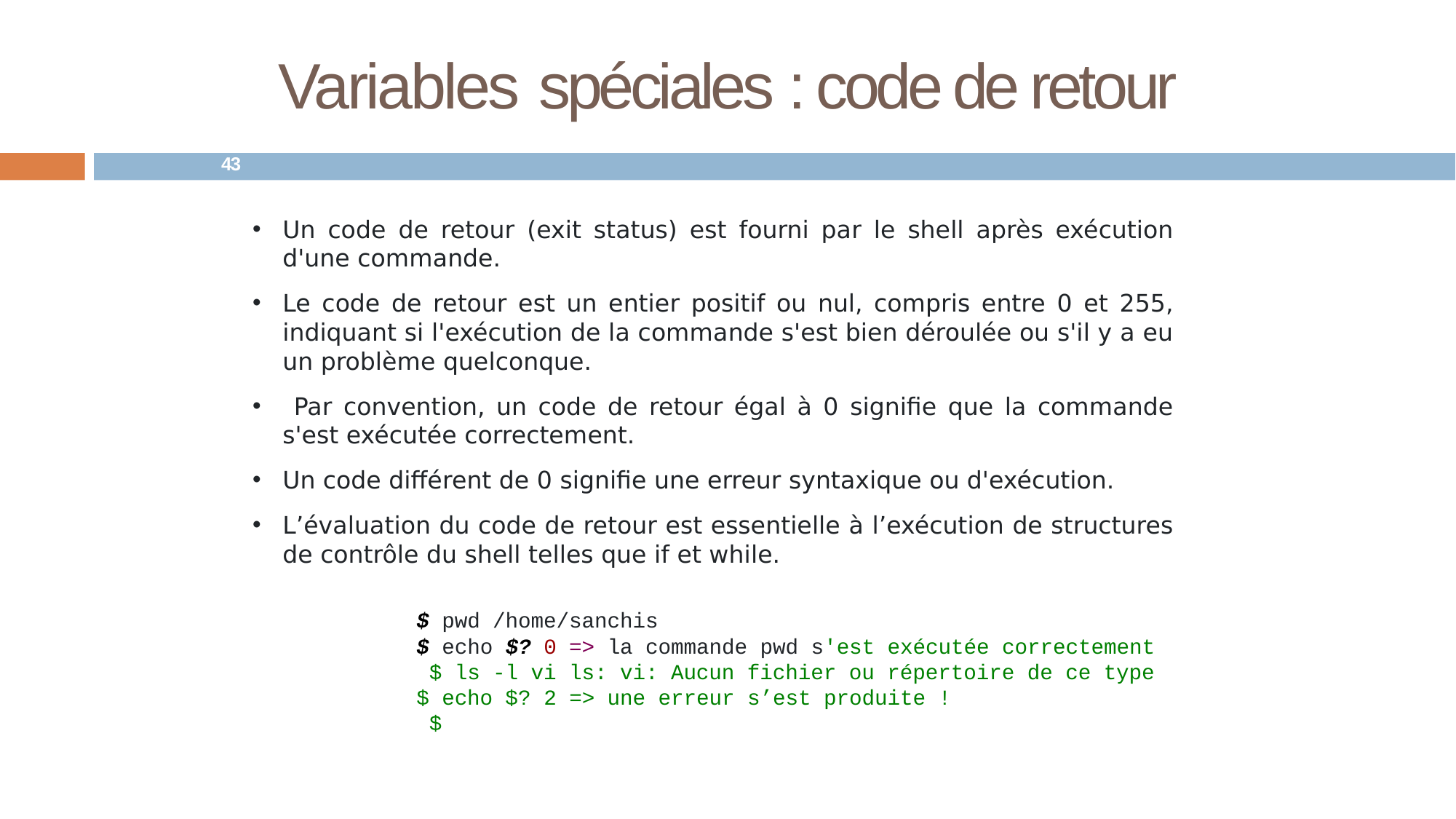

# Variables spéciales : code de retour
43
Un code de retour (exit status) est fourni par le shell après exécution d'une commande.
Le code de retour est un entier positif ou nul, compris entre 0 et 255, indiquant si l'exécution de la commande s'est bien déroulée ou s'il y a eu un problème quelconque.
 Par convention, un code de retour égal à 0 signifie que la commande s'est exécutée correctement.
Un code différent de 0 signifie une erreur syntaxique ou d'exécution.
L’évaluation du code de retour est essentielle à l’exécution de structures de contrôle du shell telles que if et while.
$ pwd /home/sanchis
$ echo $? 0 => la commande pwd s'est exécutée correctement
 $ ls -l vi ls: vi: Aucun fichier ou répertoire de ce type
$ echo $? 2 => une erreur s’est produite !
 $